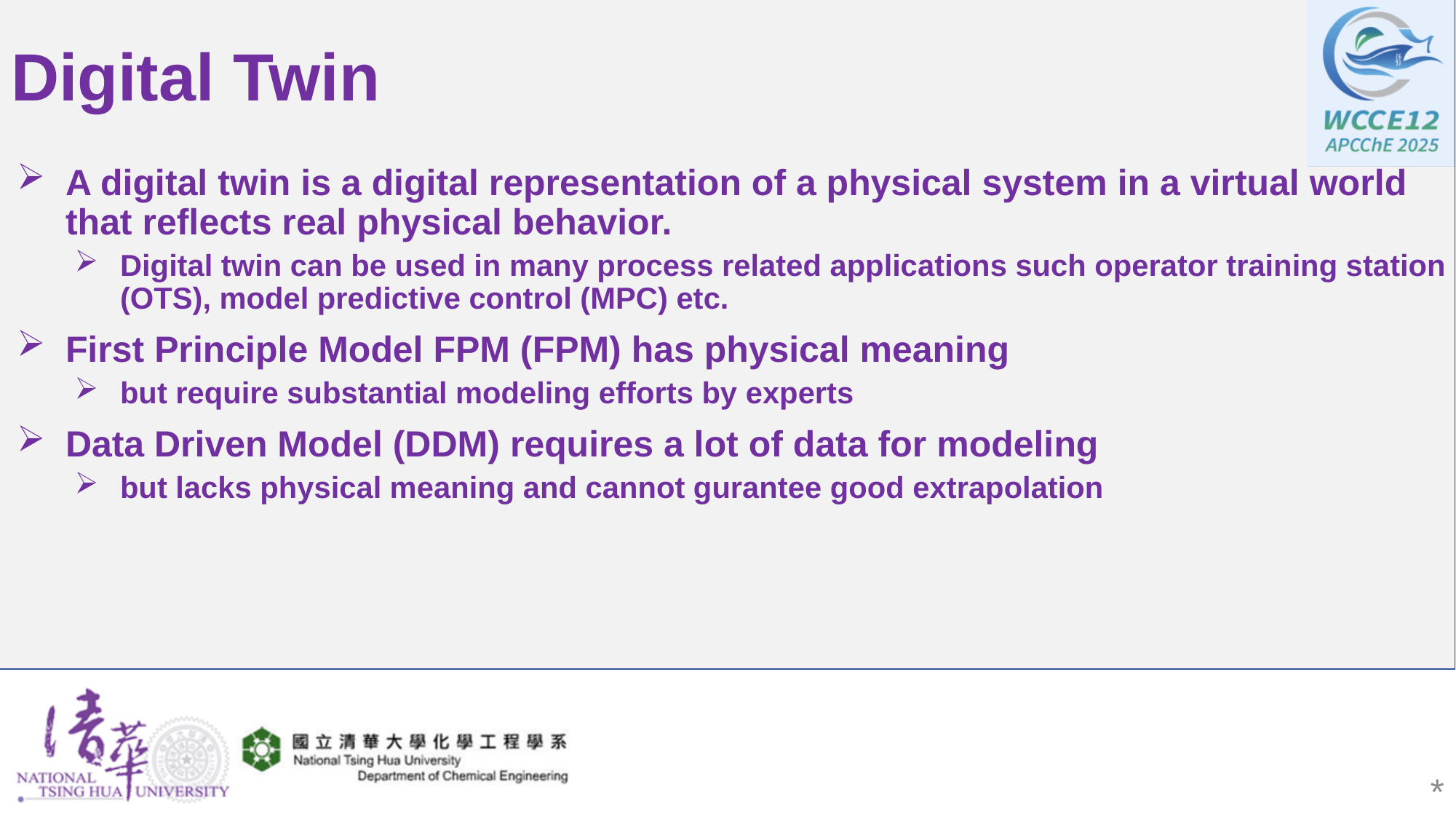

# Digital Twin
A digital twin is a digital representation of a physical system in a virtual world that reflects real physical behavior.
Digital twin can be used in many process related applications such operator training station (OTS), model predictive control (MPC) etc.
First Principle Model FPM (FPM) has physical meaning
but require substantial modeling efforts by experts
Data Driven Model (DDM) requires a lot of data for modeling
but lacks physical meaning and cannot gurantee good extrapolation

*